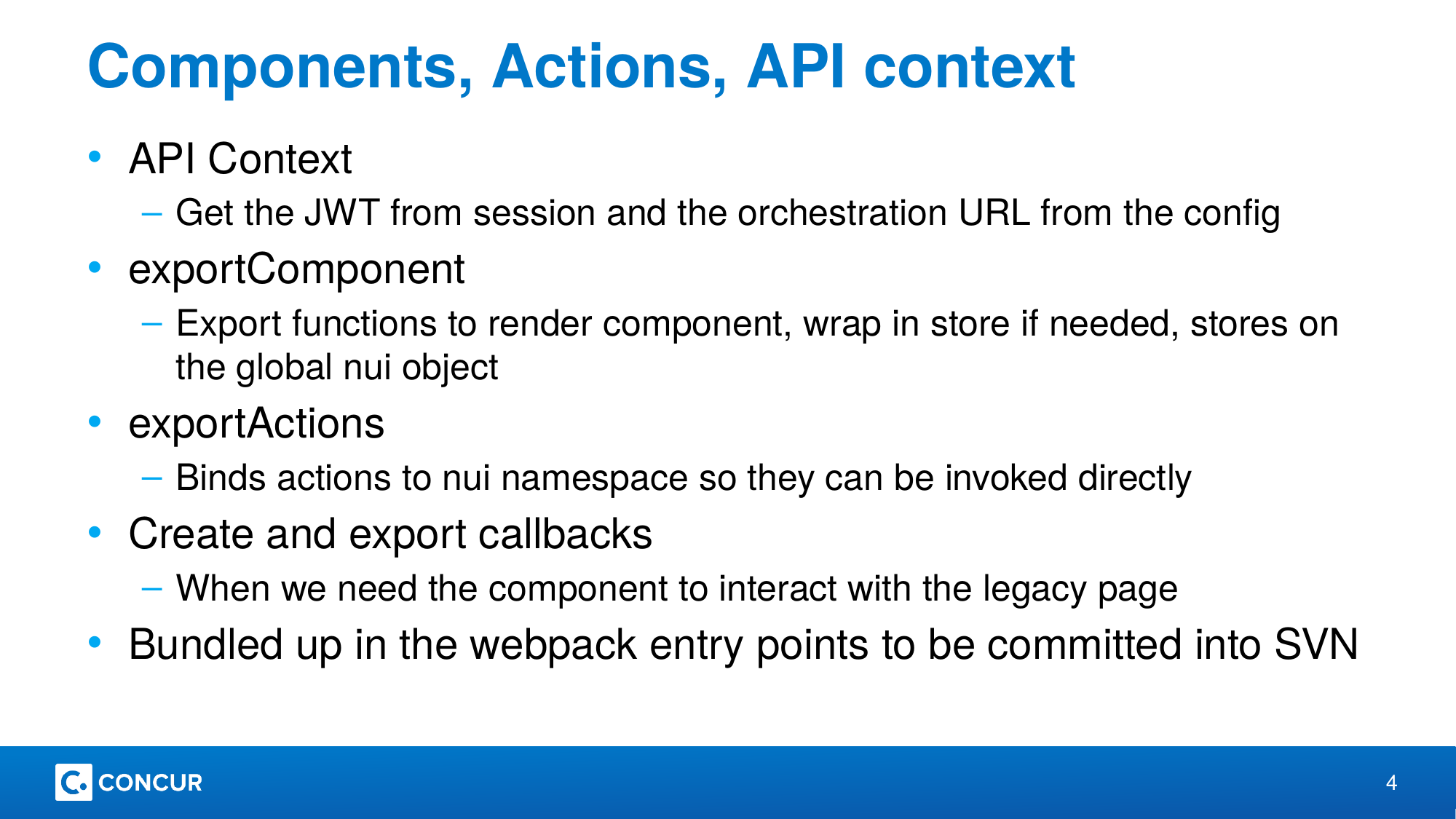

Components, Actions, API context
API Context
Get the JWT from session and the orchestration URL from the config
exportComponent
Export functions to render component, wrap in store if needed, stores on the global nui object
exportActions
Binds actions to nui namespace so they can be invoked directly
Create and export callbacks
When we need the component to interact with the legacy page
Bundled up in the webpack entry points to be committed into SVN